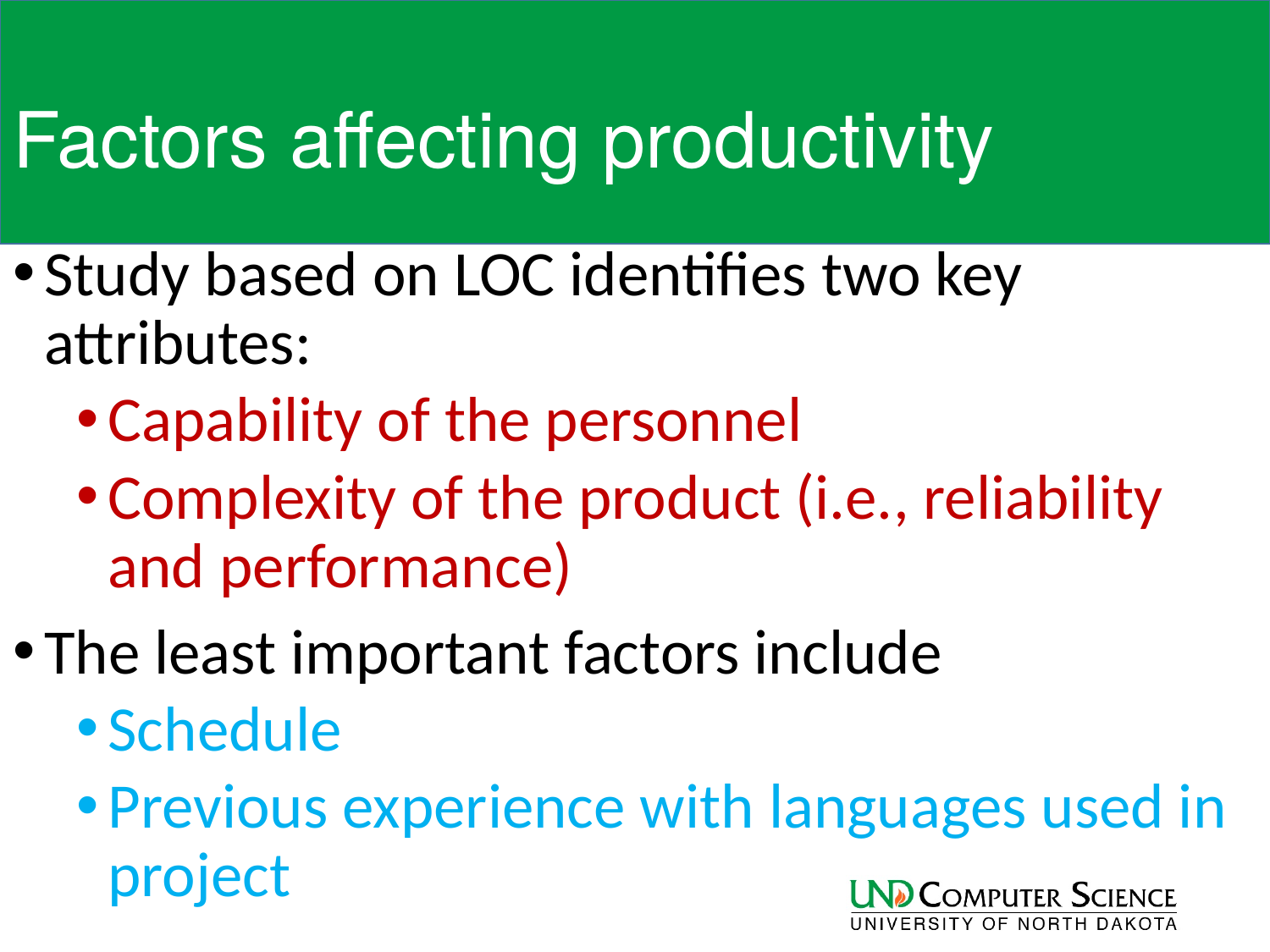

# Factors affecting productivity
Study based on LOC identifies two key attributes:
Capability of the personnel
Complexity of the product (i.e., reliability and performance)
The least important factors include
Schedule
Previous experience with languages used in project